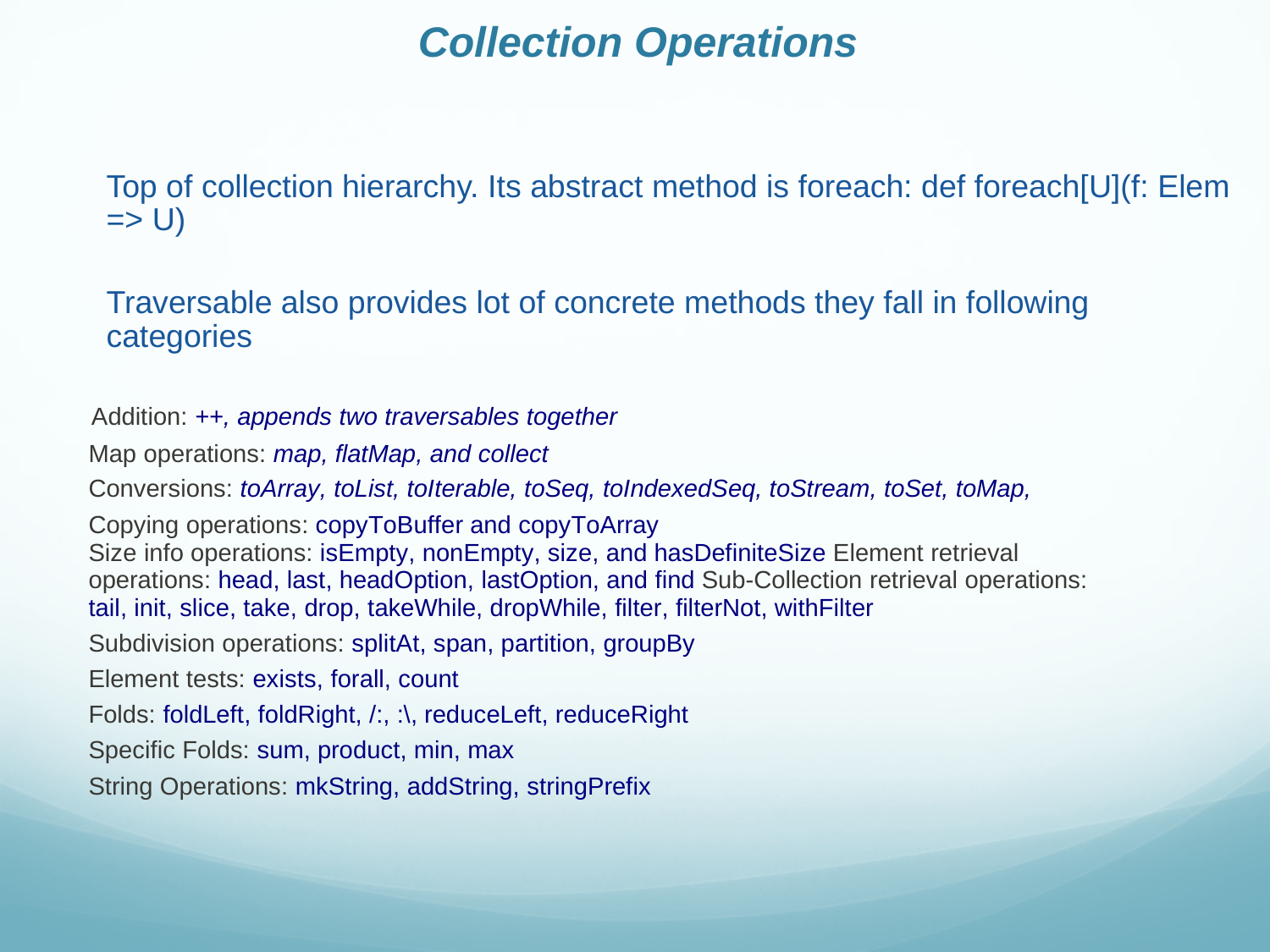

# Collection Operations
Top of collection hierarchy. Its abstract method is foreach: def foreach[U](f: Elem => U)

Traversable also provides lot of concrete methods they fall in following categories

Addition: ++, appends two traversables together
Map operations: map, flatMap, and collect
Conversions: toArray, toList, toIterable, toSeq, toIndexedSeq, toStream, toSet, toMap,
Copying operations: copyToBuffer and copyToArray
Size info operations: isEmpty, nonEmpty, size, and hasDefiniteSize Element retrieval operations: head, last, headOption, lastOption, and find Sub-Collection retrieval operations: tail, init, slice, take, drop, takeWhile, dropWhile, filter, filterNot, withFilter
Subdivision operations: splitAt, span, partition, groupBy
Element tests: exists, forall, count
Folds: foldLeft, foldRight, /:, :\, reduceLeft, reduceRight
Specific Folds: sum, product, min, max
String Operations: mkString, addString, stringPrefix